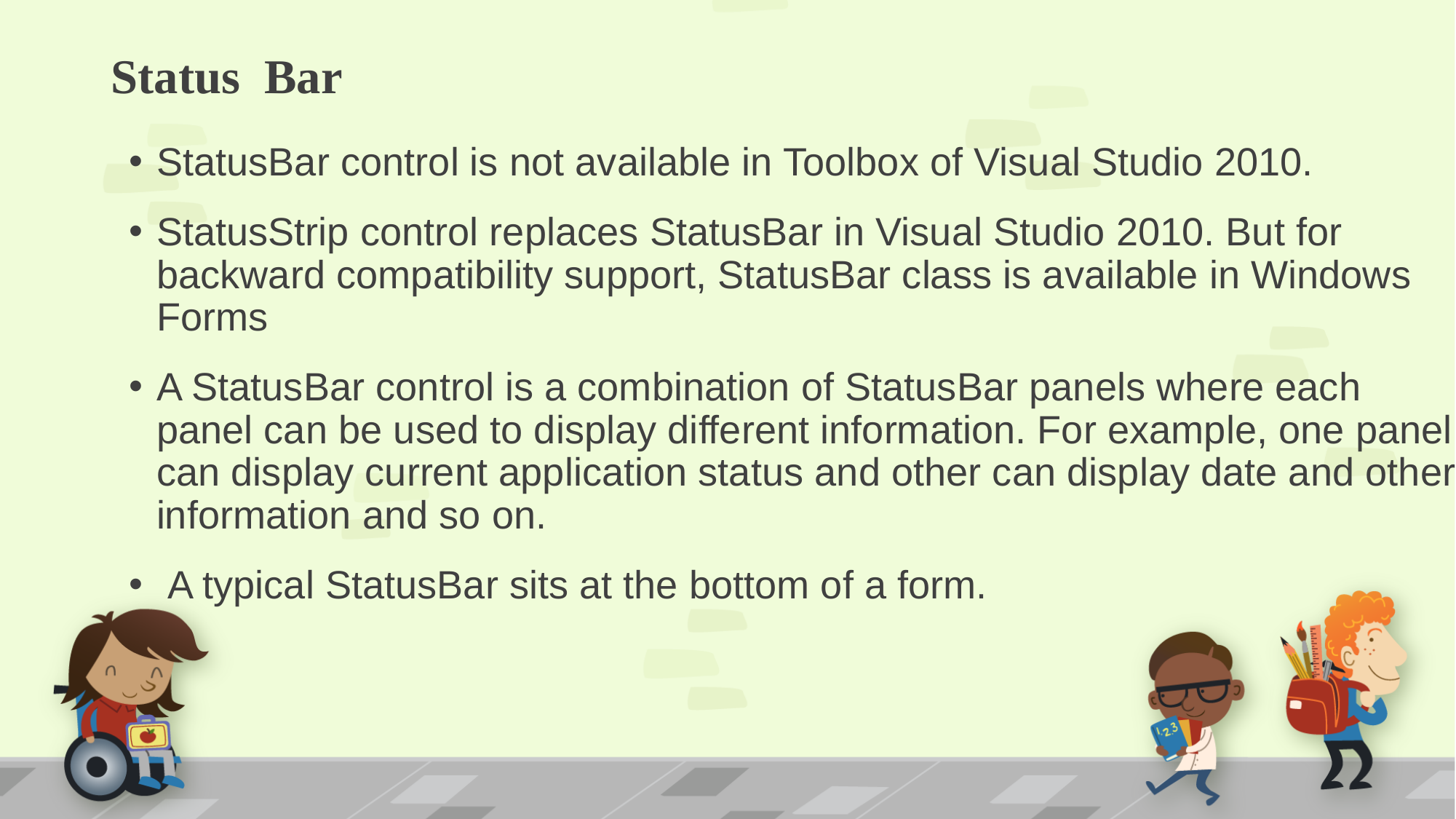

# Status  Bar
StatusBar control is not available in Toolbox of Visual Studio 2010.
StatusStrip control replaces StatusBar in Visual Studio 2010. But for backward compatibility support, StatusBar class is available in Windows Forms
A StatusBar control is a combination of StatusBar panels where each panel can be used to display different information. For example, one panel can display current application status and other can display date and other information and so on.
 A typical StatusBar sits at the bottom of a form.